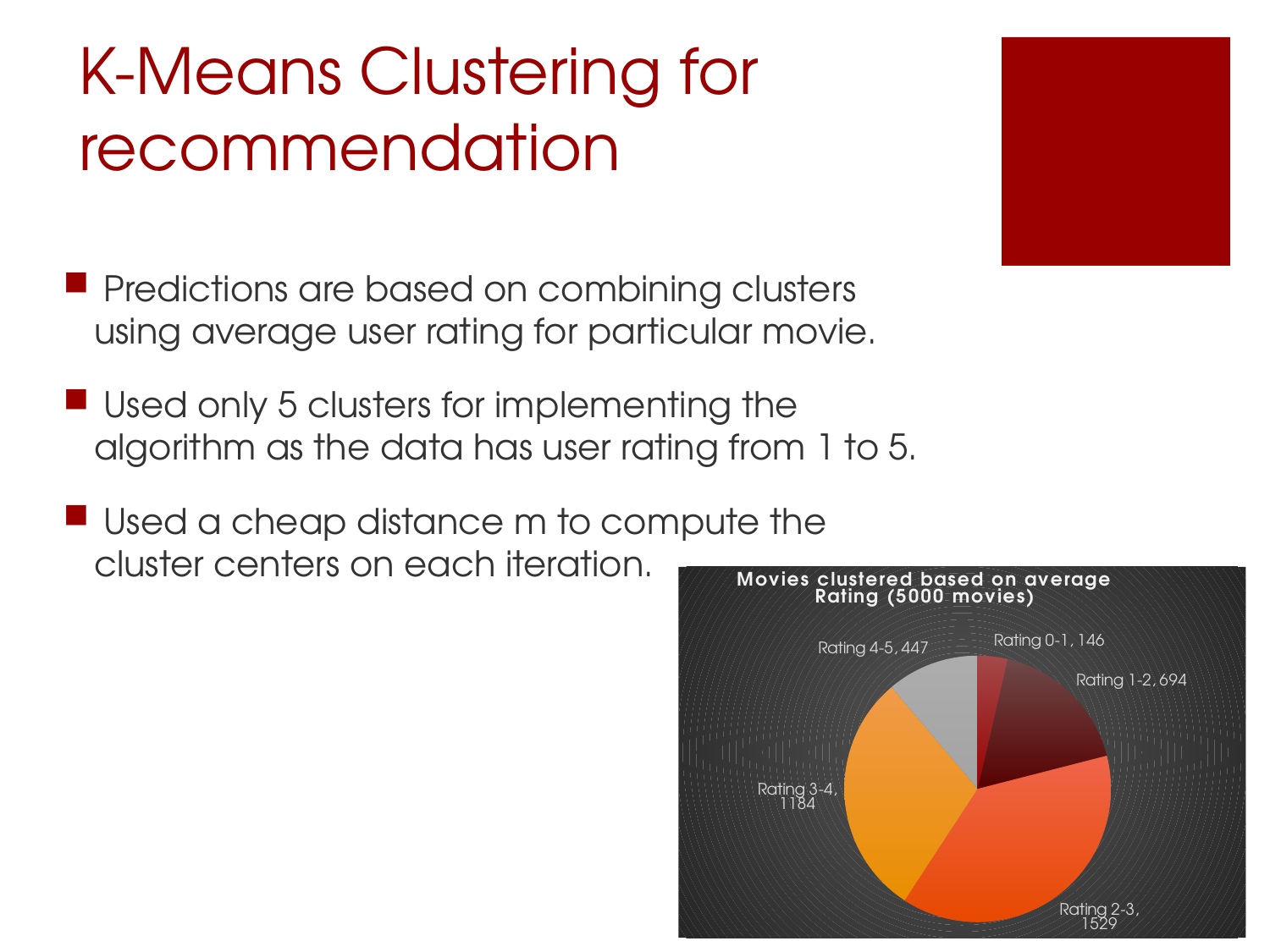

# K-Means Clustering for recommendation
 Predictions are based on combining clusters using average user rating for particular movie.
 Used only 5 clusters for implementing the algorithm as the data has user rating from 1 to 5.
 Used a cheap distance m to compute the cluster centers on each iteration.

### Chart: Movies clustered based on average Rating (5000 movies)

| Category |  |
|---|---|
| 1.0 | 146.0 |
| 2.0 | 694.0 |
| 3.0 | 1529.0 |
| 4.0 | 1184.0 |
| 5.0 | 447.0 |